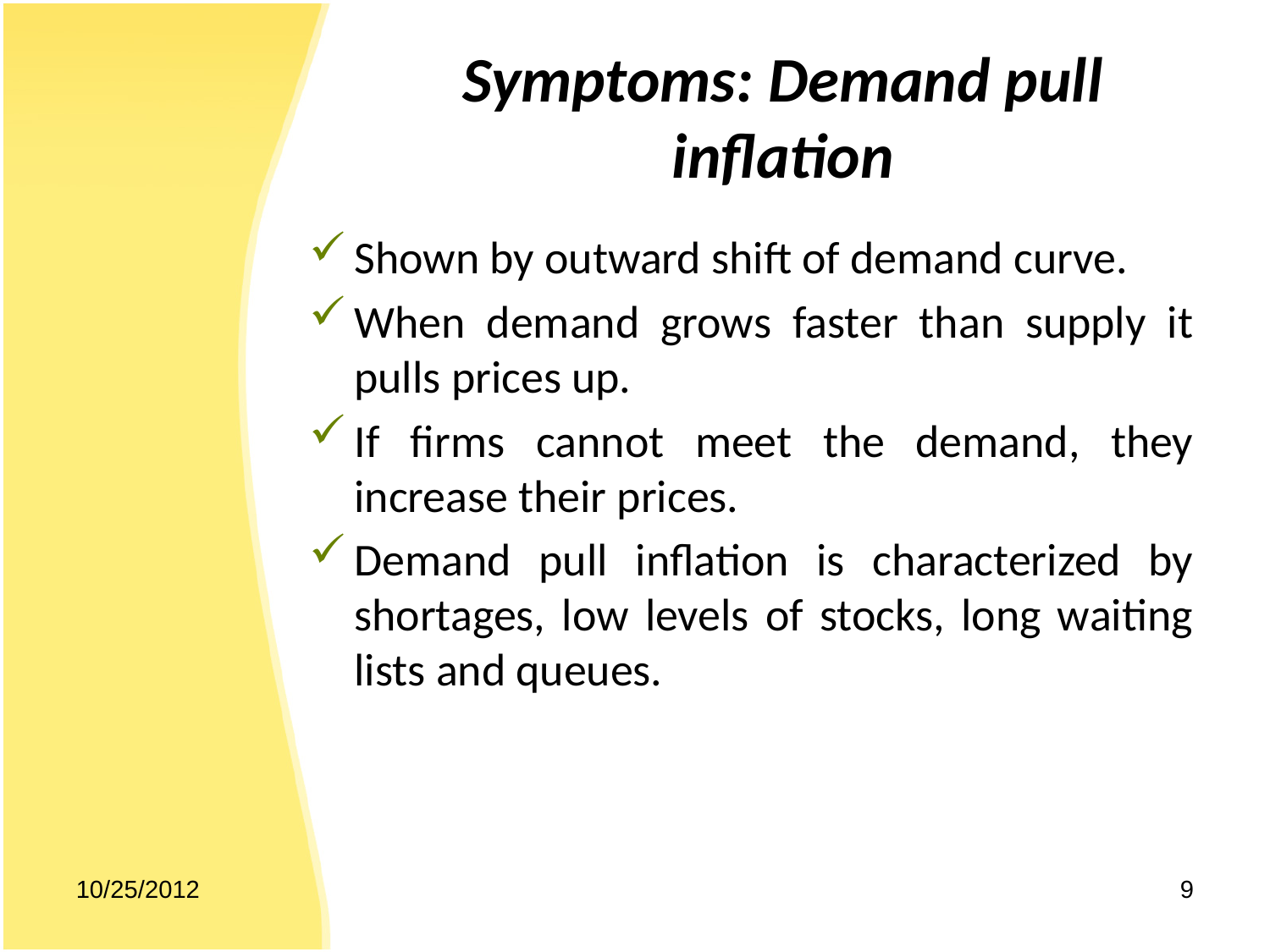

Symptoms: Demand pull inflation
Shown by outward shift of demand curve.
When demand grows faster than supply it pulls prices up.
If firms cannot meet the demand, they increase their prices.
Demand pull inflation is characterized by shortages, low levels of stocks, long waiting lists and queues.

10/25/2012
9